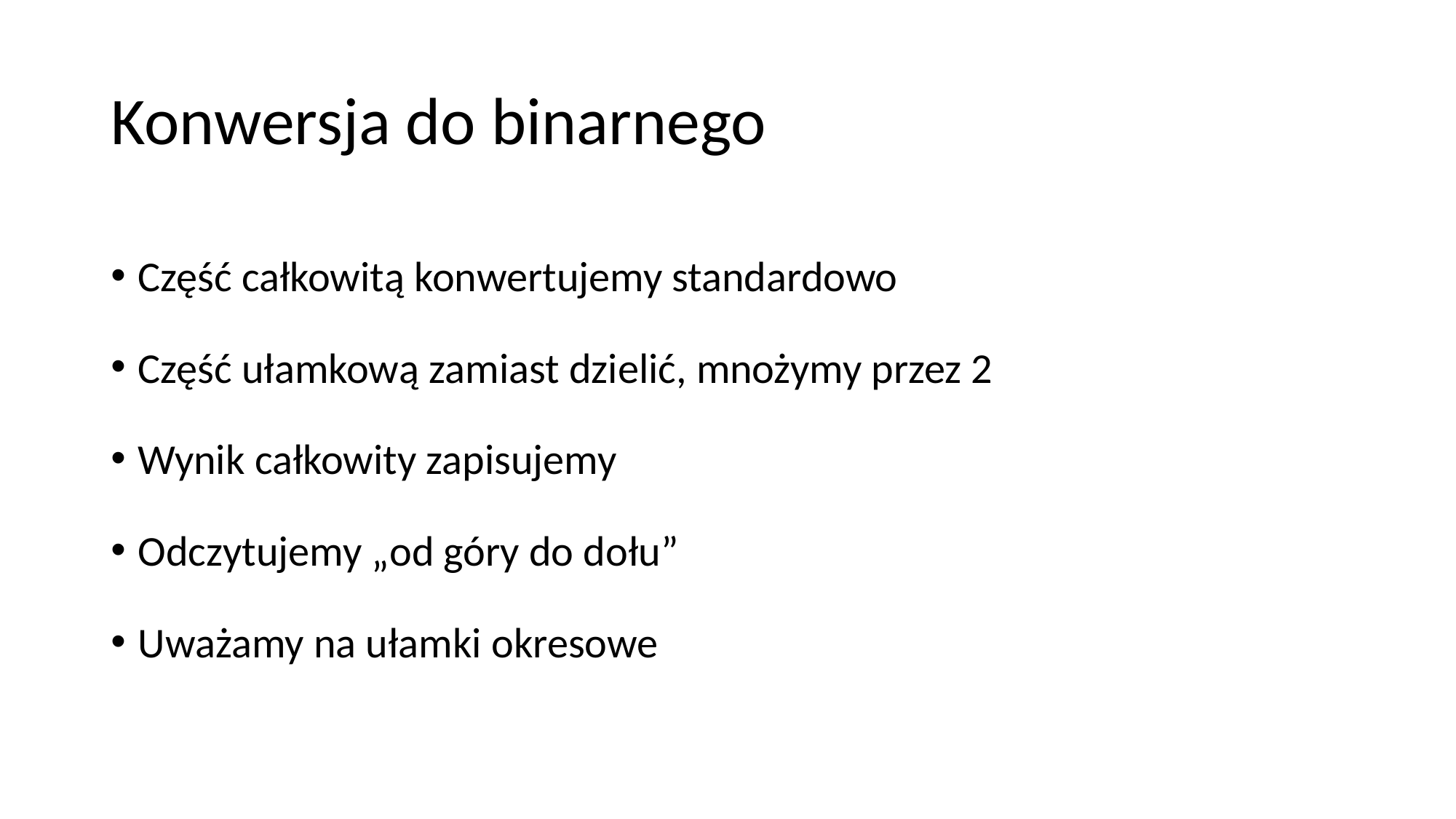

# Konwersja do binarnego
Część całkowitą konwertujemy standardowo
Część ułamkową zamiast dzielić, mnożymy przez 2
Wynik całkowity zapisujemy
Odczytujemy „od góry do dołu”
Uważamy na ułamki okresowe